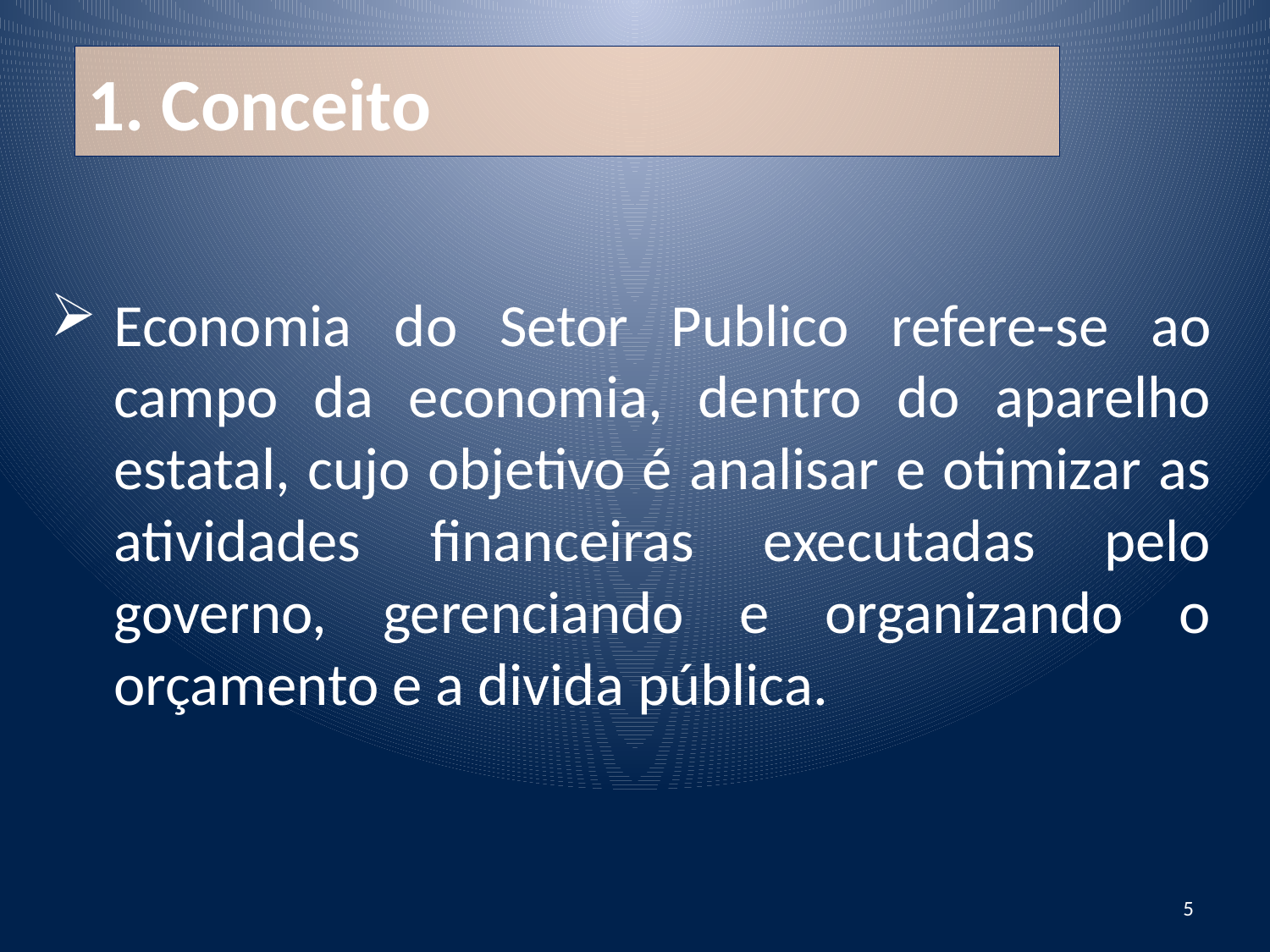

# 1. Conceito

Economia do Setor Publico refere-se ao campo da economia, dentro do aparelho estatal, cujo objetivo é analisar e otimizar as atividades financeiras executadas pelo governo, gerenciando e organizando o orçamento e a divida pública.

5